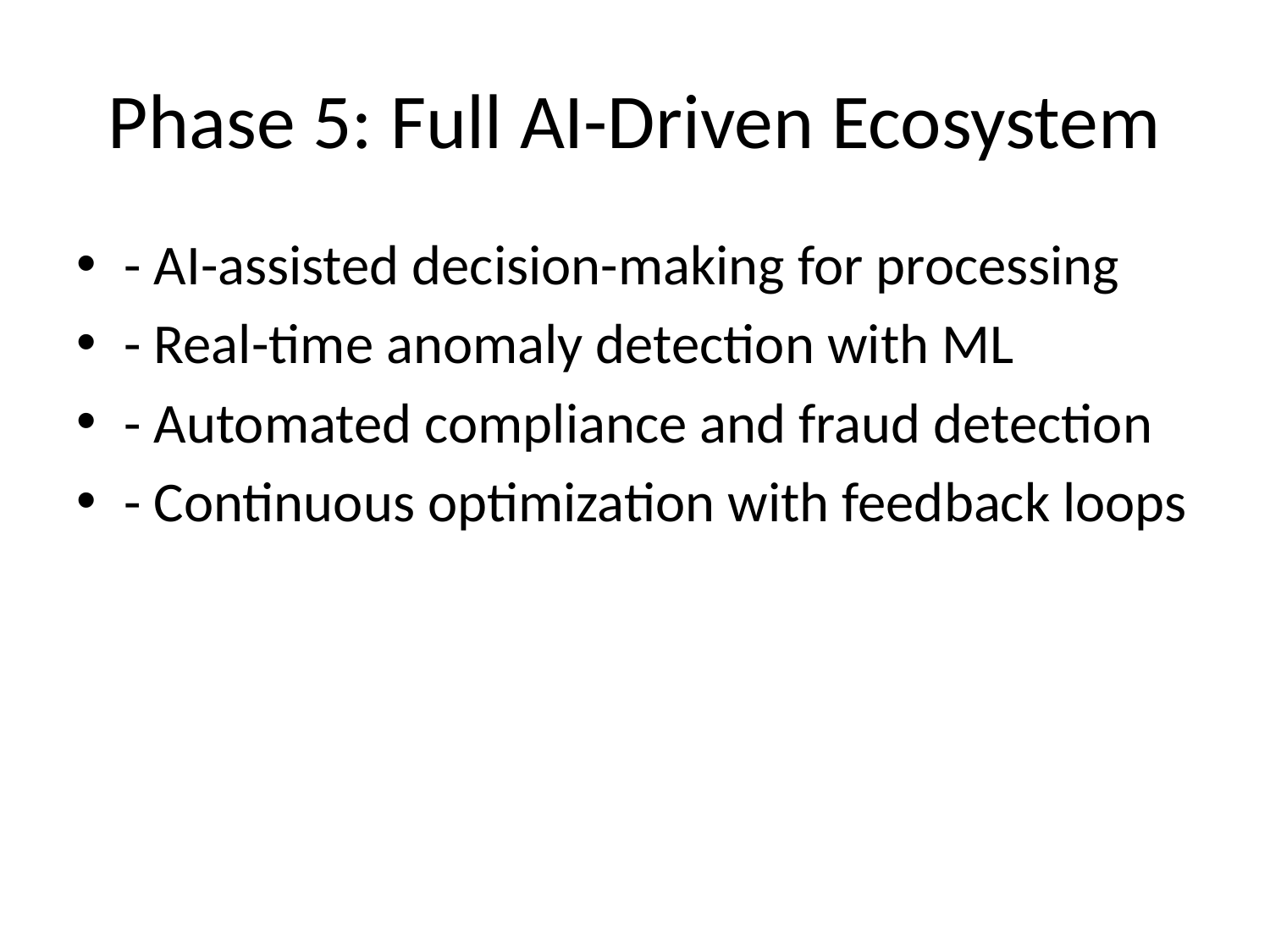

# Phase 5: Full AI-Driven Ecosystem
- AI-assisted decision-making for processing
- Real-time anomaly detection with ML
- Automated compliance and fraud detection
- Continuous optimization with feedback loops